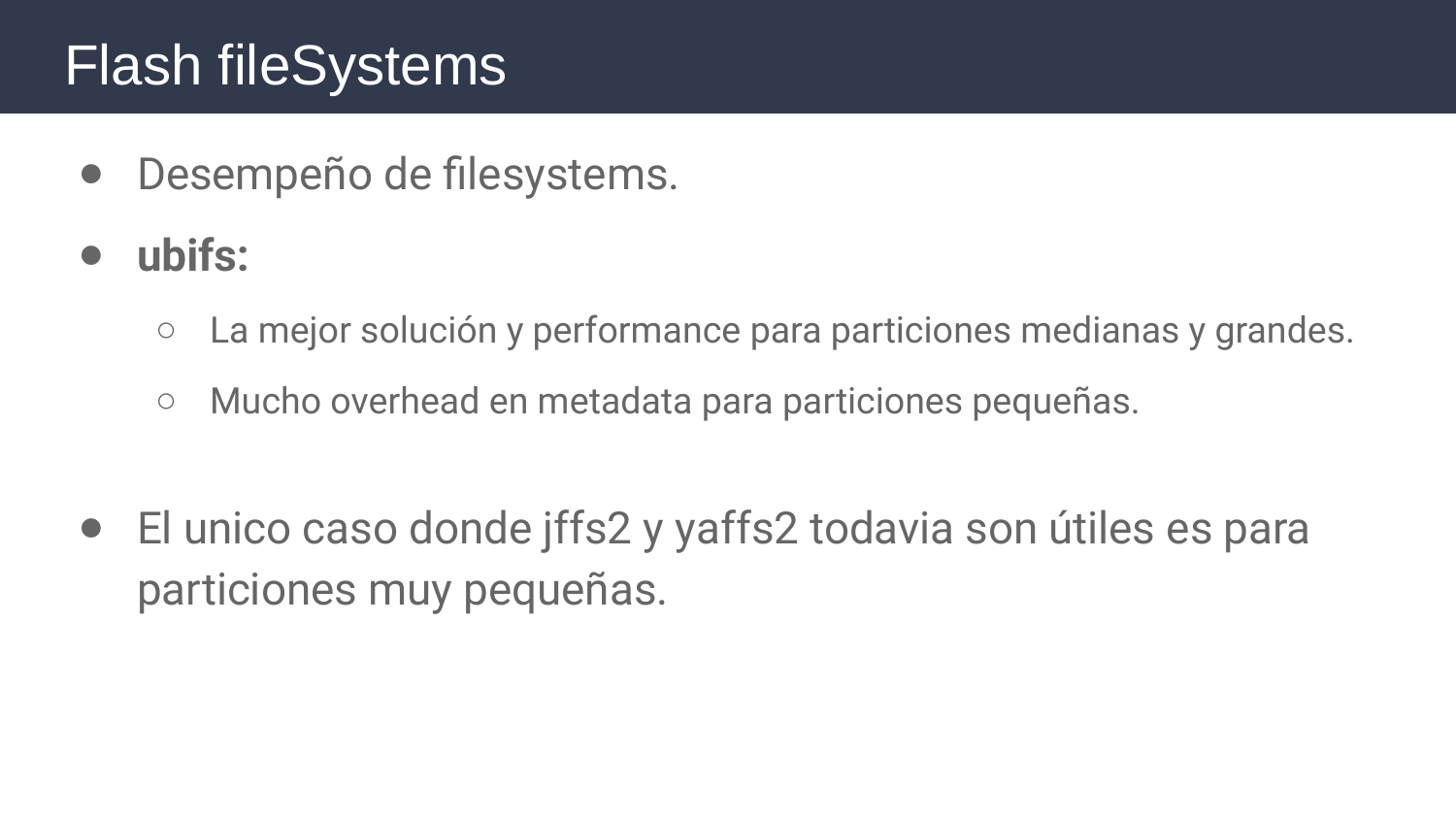

# Flash fileSystems

Desempeño de filesystems.
ubifs:
La mejor solución y performance para particiones medianas y grandes.
Mucho overhead en metadata para particiones pequeñas.
El unico caso donde jffs2 y yaffs2 todavia son útiles es para particiones muy pequeñas.